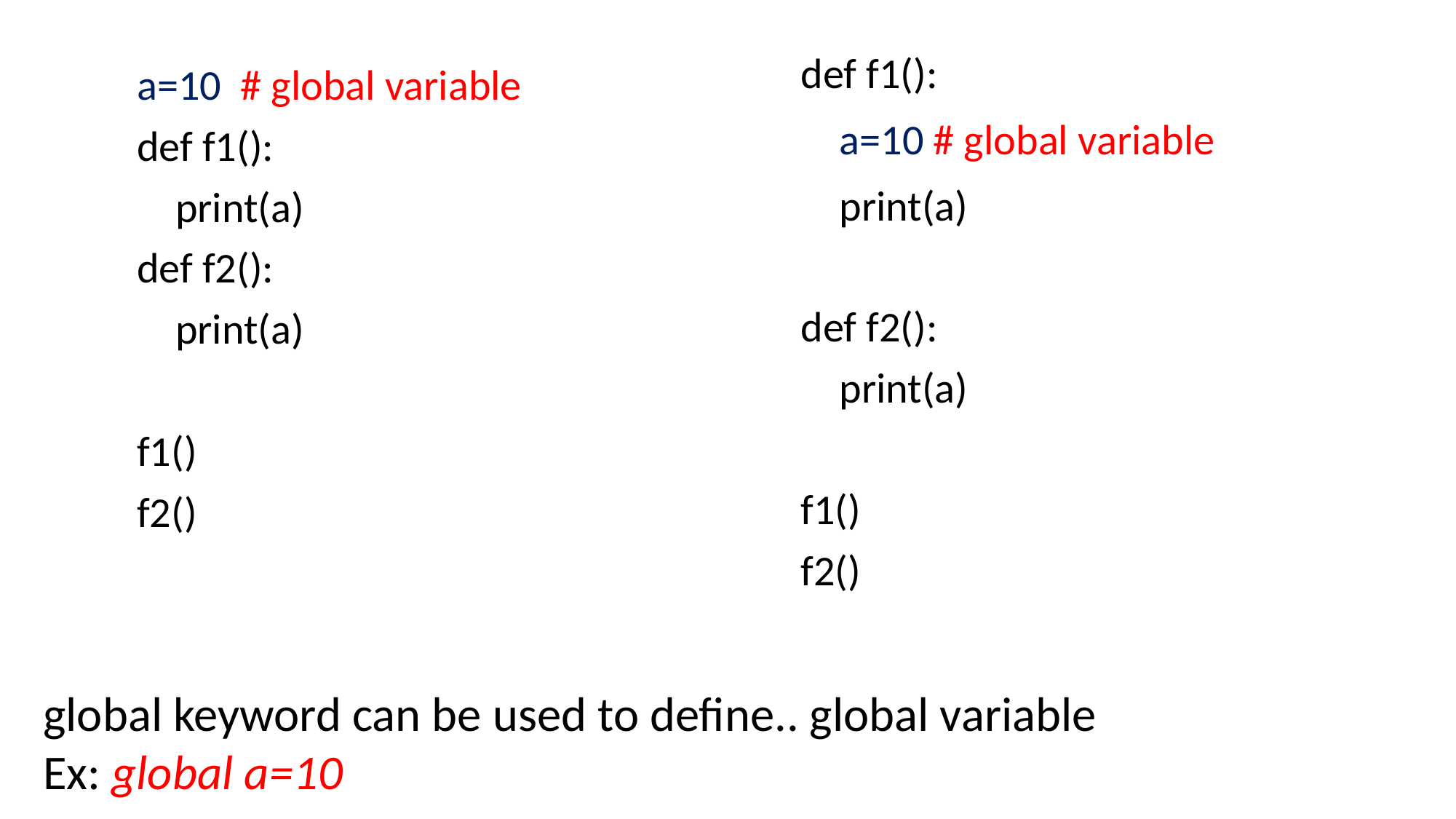

def f1():
    a=10 # global variable
    print(a)

def f2():
    print(a)

f1()
f2()
a=10  # global variable
def f1():
    print(a)
def f2():
    print(a)

f1()
f2()
global keyword can be used to define.. global variable
Ex: global a=10